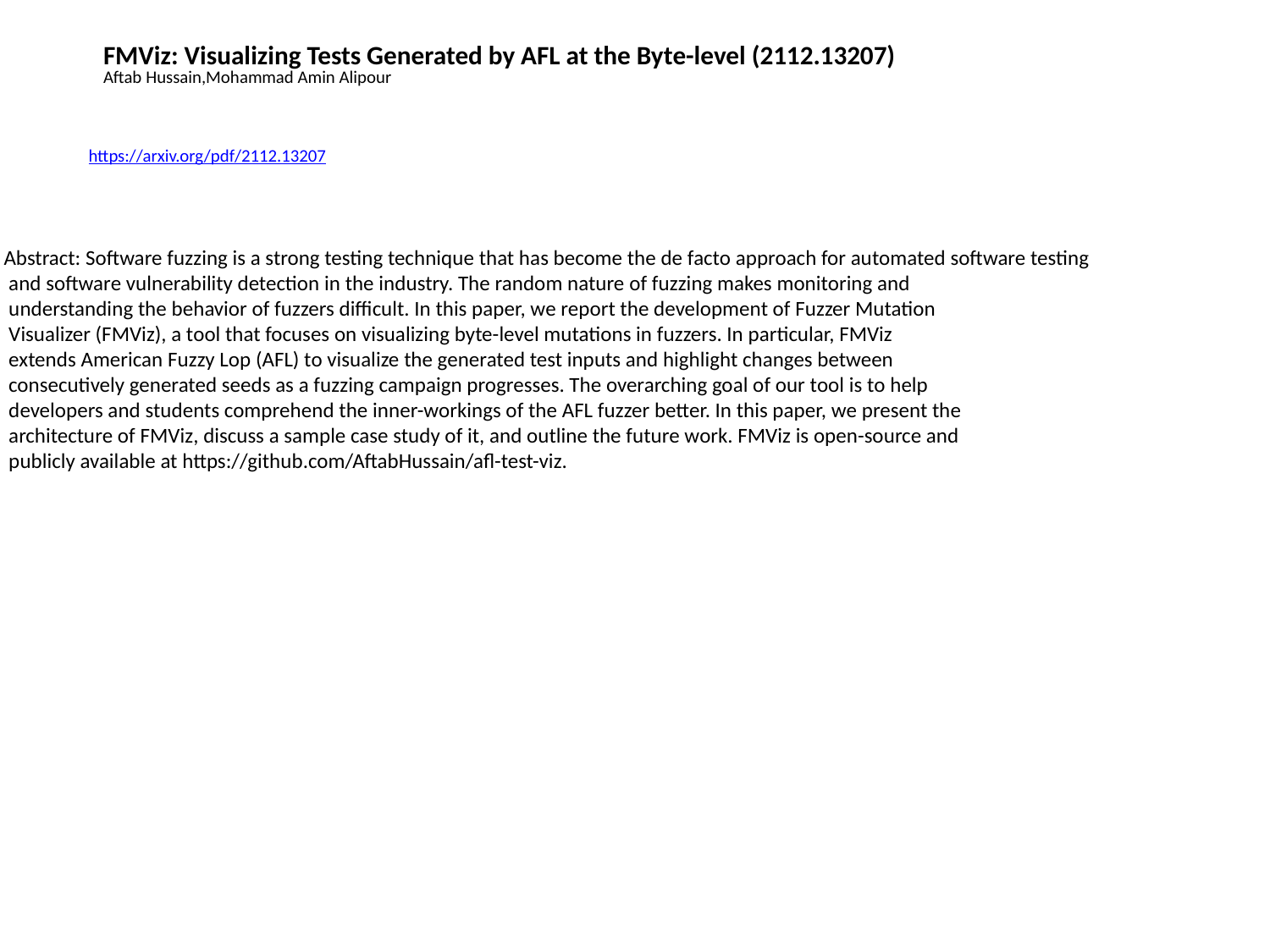

FMViz: Visualizing Tests Generated by AFL at the Byte-level (2112.13207)
Aftab Hussain,Mohammad Amin Alipour

https://arxiv.org/pdf/2112.13207

Abstract: Software fuzzing is a strong testing technique that has become the de facto approach for automated software testing
 and software vulnerability detection in the industry. The random nature of fuzzing makes monitoring and
 understanding the behavior of fuzzers difficult. In this paper, we report the development of Fuzzer Mutation
 Visualizer (FMViz), a tool that focuses on visualizing byte-level mutations in fuzzers. In particular, FMViz
 extends American Fuzzy Lop (AFL) to visualize the generated test inputs and highlight changes between
 consecutively generated seeds as a fuzzing campaign progresses. The overarching goal of our tool is to help
 developers and students comprehend the inner-workings of the AFL fuzzer better. In this paper, we present the
 architecture of FMViz, discuss a sample case study of it, and outline the future work. FMViz is open-source and
 publicly available at https://github.com/AftabHussain/afl-test-viz.